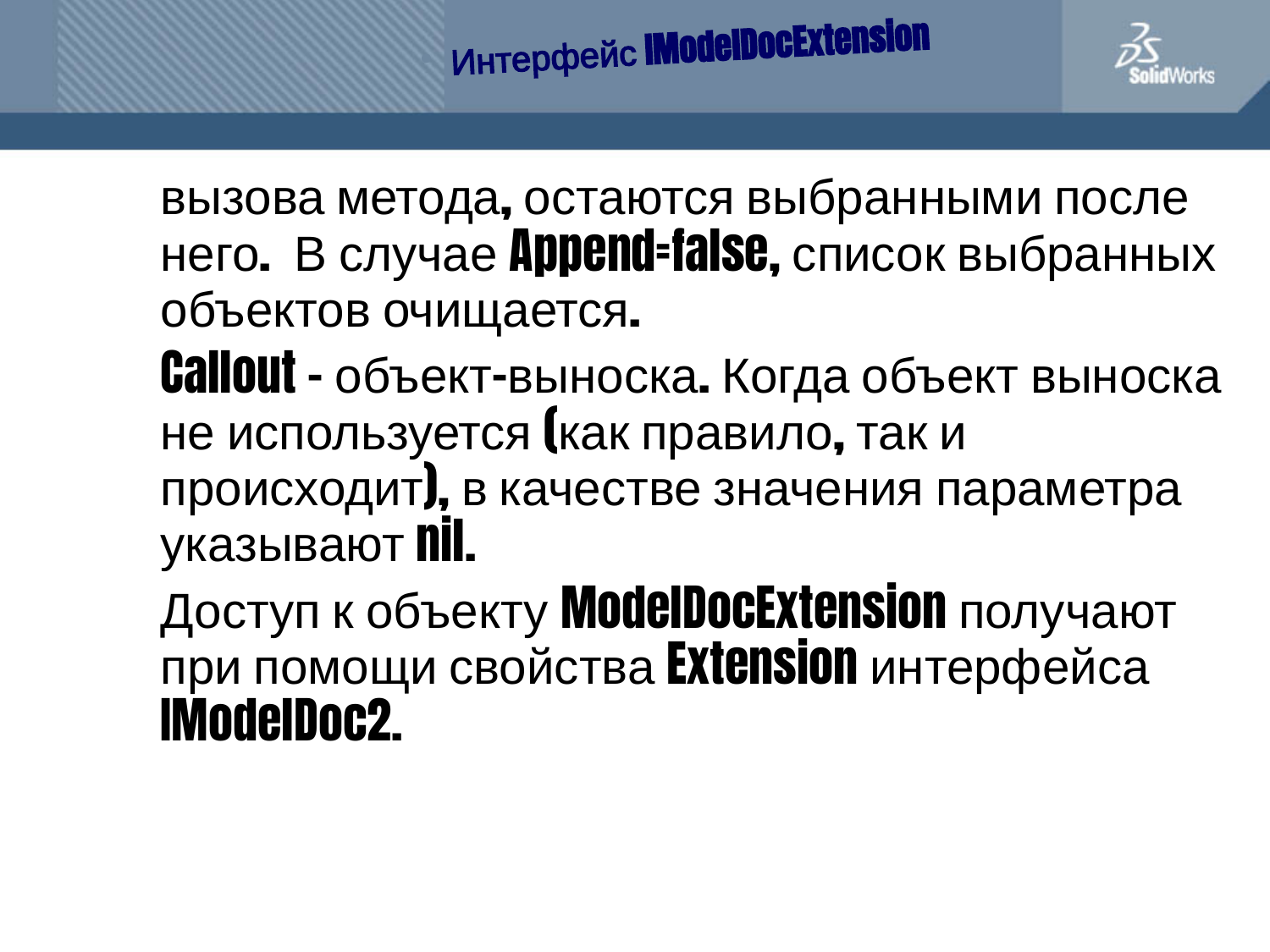

Интерфейс IModelDocExtension

	вызова метода, остаются выбранными после него.  В случае Append=false, список выбранных объектов очищается.
	Callout - объект-выноска. Когда объект выноска не используется (как правило, так и происходит), в качестве значения параметра указывают nil.
	Доступ к объекту ModelDocExtension получают при помощи свойства Extension интерфейса IModelDoc2.